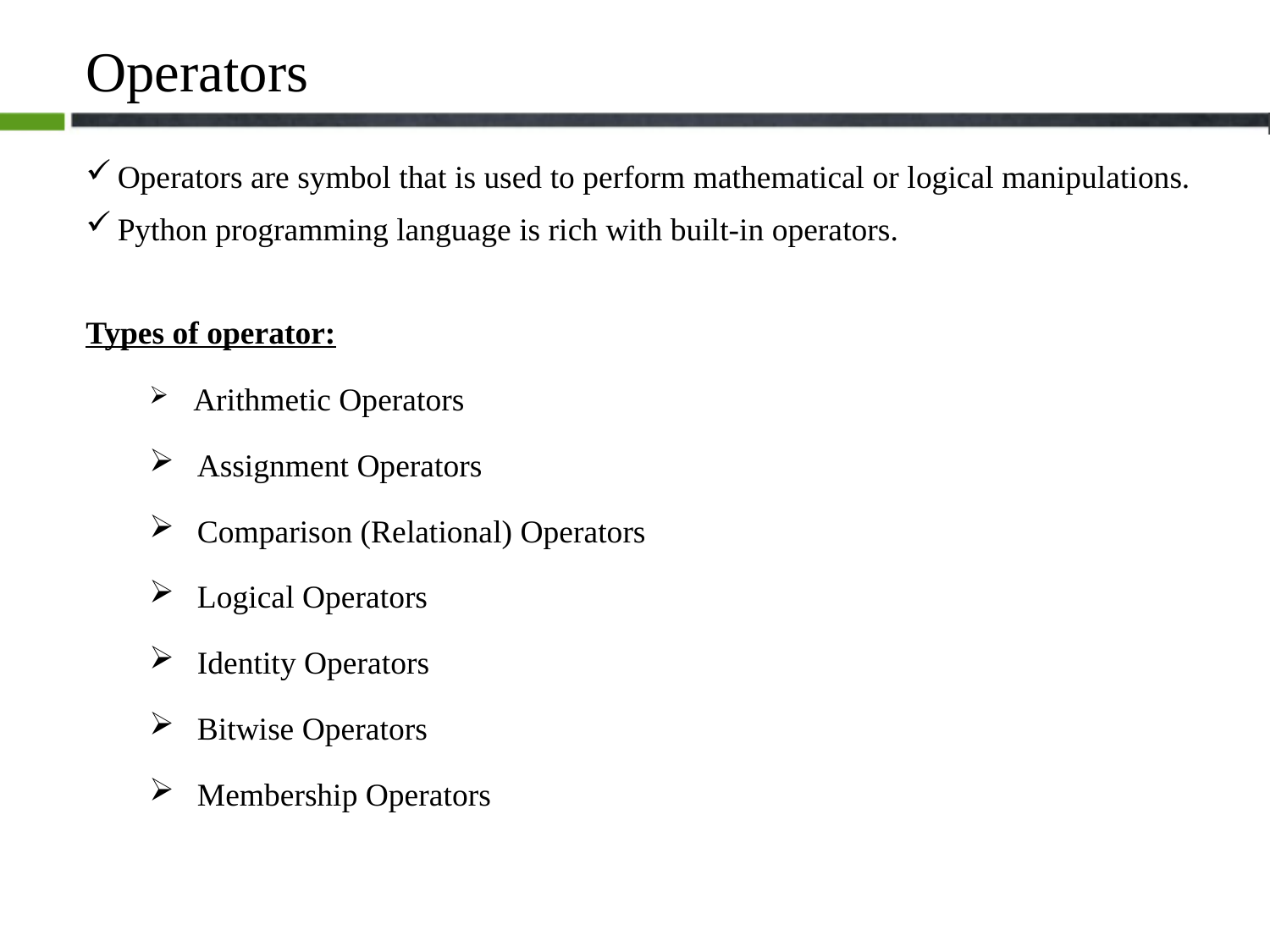

# Operators
Operators are symbol that is used to perform mathematical or logical manipulations.
Python programming language is rich with built-in operators.

Types of operator:
  Arithmetic Operators
  Assignment Operators
  Comparison (Relational) Operators
  Logical Operators
  Identity Operators
  Bitwise Operators
  Membership Operators